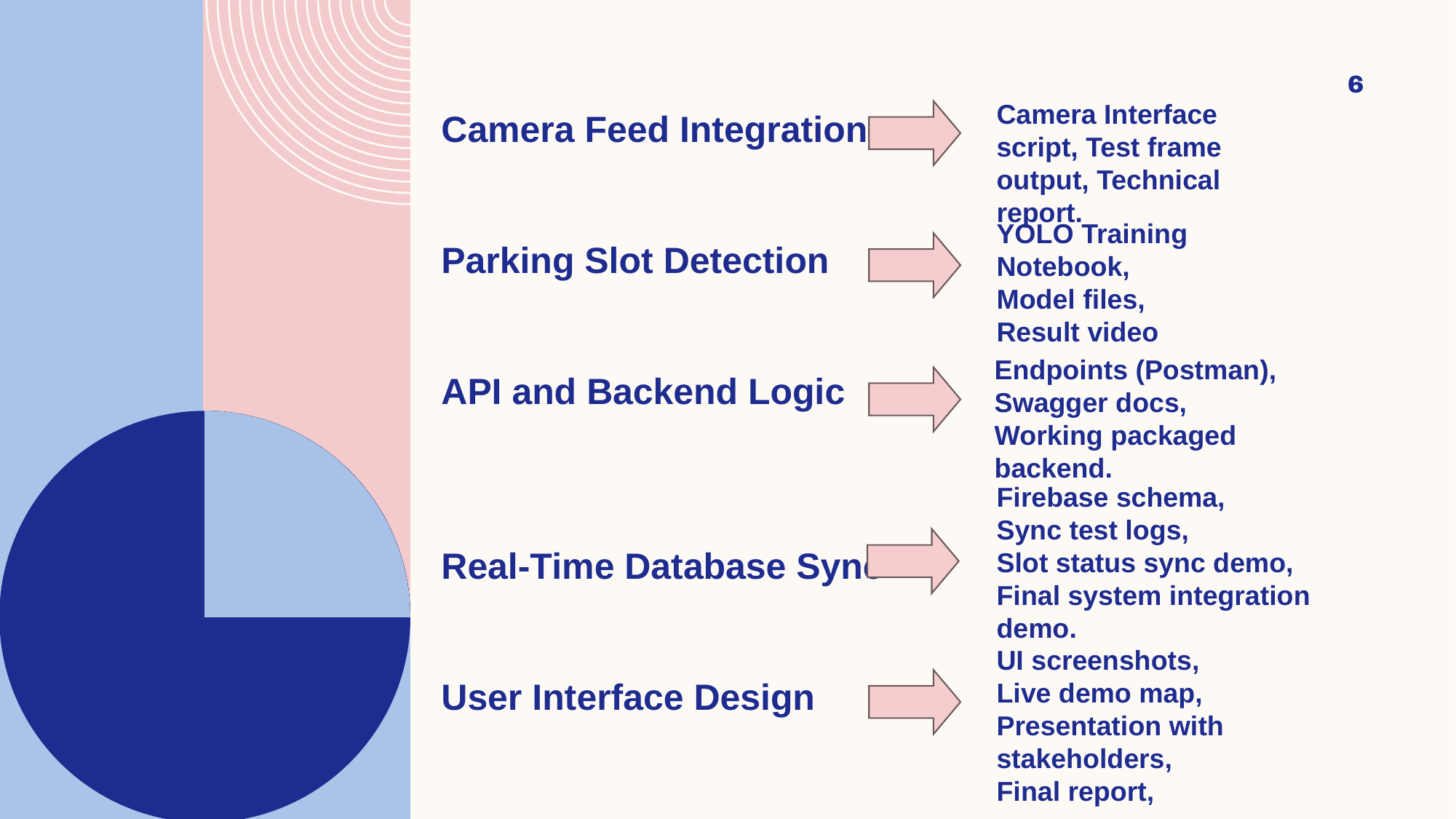

6

Camera Feed Integration

Parking Slot Detection

API and Backend Logic

Real-Time Database Sync

User Interface Design

Camera Interface script, Test frame output, Technical report.
YOLO Training Notebook,
Model files,
Result video

Endpoints (Postman), Swagger docs,
Working packaged backend.

Firebase schema,
Sync test logs,
Slot status sync demo,
Final system integration demo.

UI screenshots,
Live demo map,
Presentation with stakeholders,
Final report,